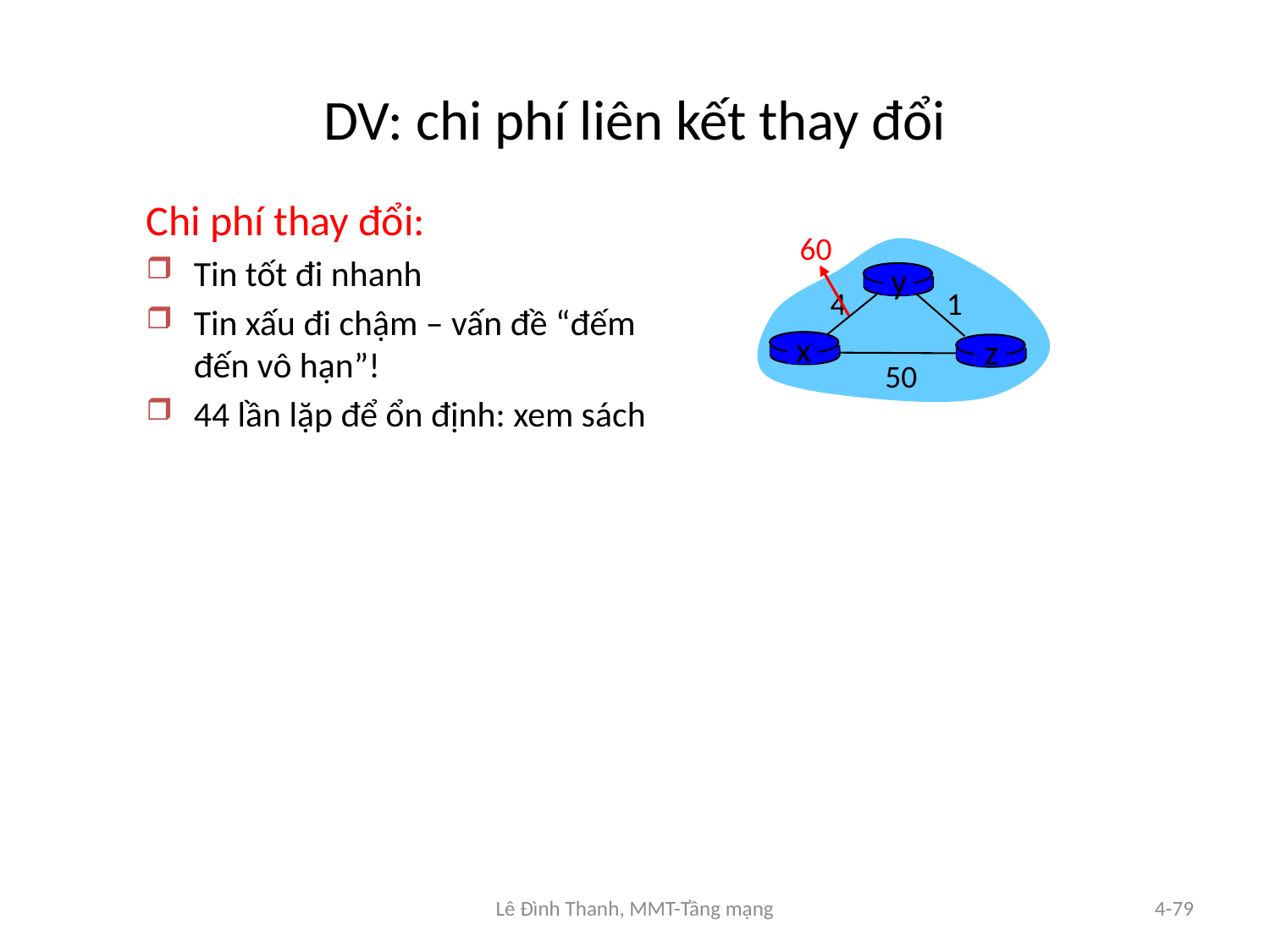

# DV: chi phí liên kết thay đổi
Chi phí thay đổi:
Tin tốt đi nhanh
Tin xấu đi chậm – vấn đề “đếm đến vô hạn”!
44 lần lặp để ổn định: xem sách

60

y

4
1

x

z

50

Lê Đình Thanh, MMT-Tầng mạng
4-79